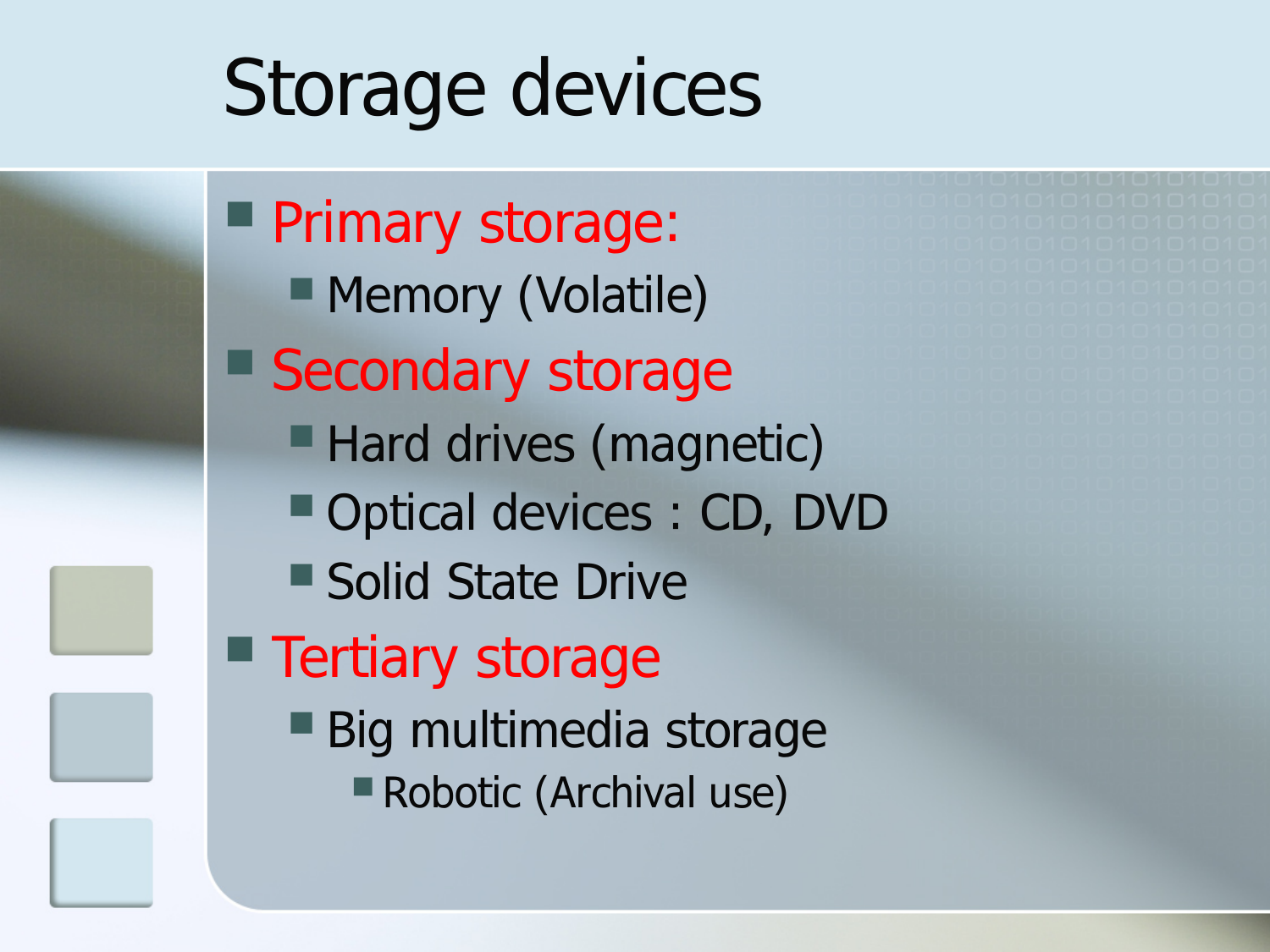

# Storage devices
Primary storage:
Memory (Volatile)
Secondary storage
Hard drives (magnetic)
Optical devices : CD, DVD
Solid State Drive
Tertiary storage
Big multimedia storage
Robotic (Archival use)